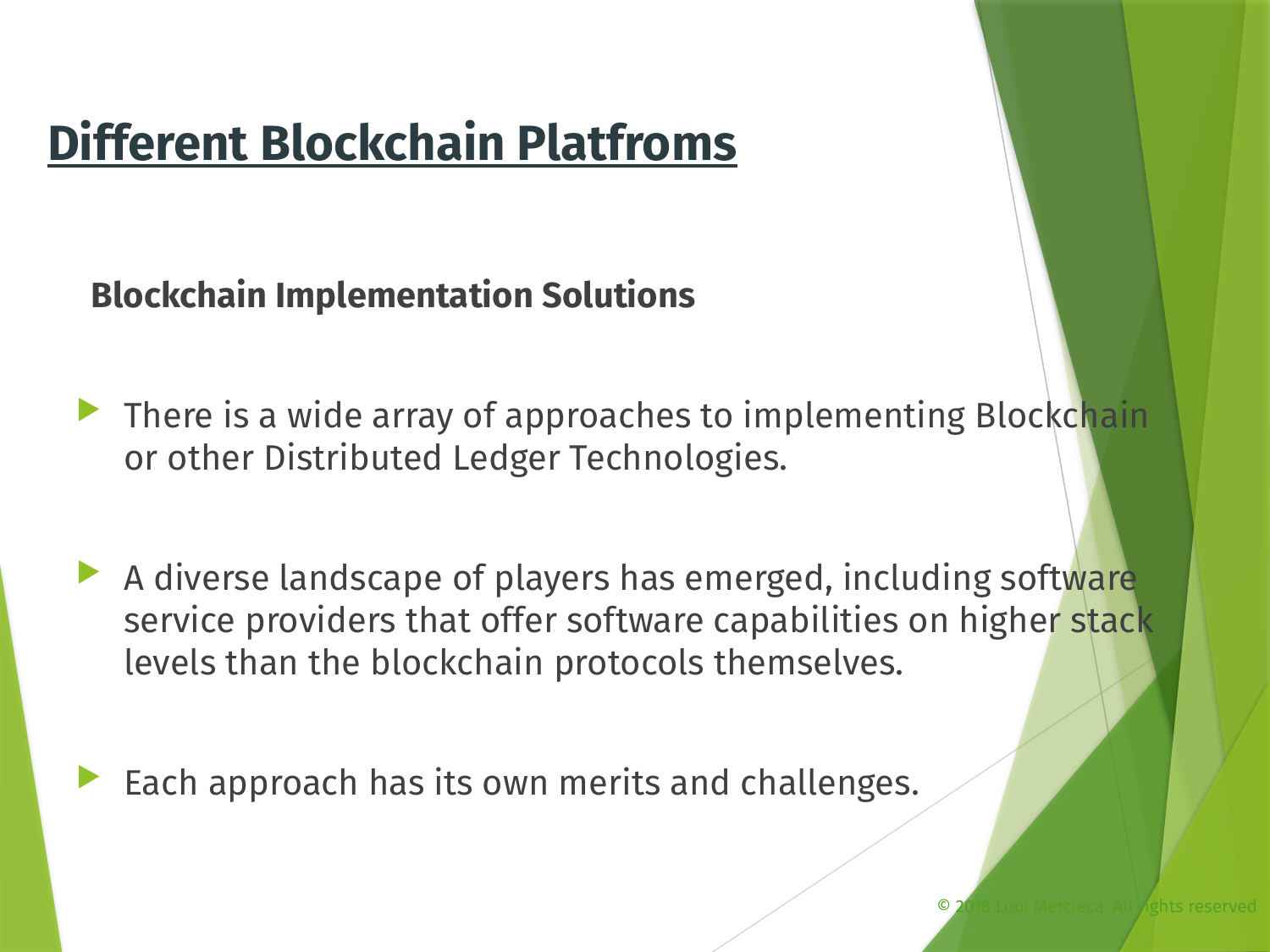

Different Blockchain Platfroms
Blockchain Implementation Solutions

There is a wide array of approaches to implementing Blockchain or other Distributed Ledger Technologies.

A diverse landscape of players has emerged, including software service providers that offer software capabilities on higher stack levels than the blockchain protocols themselves.

Each approach has its own merits and challenges.

© 2018 Loui Mercieca. All rights reserved